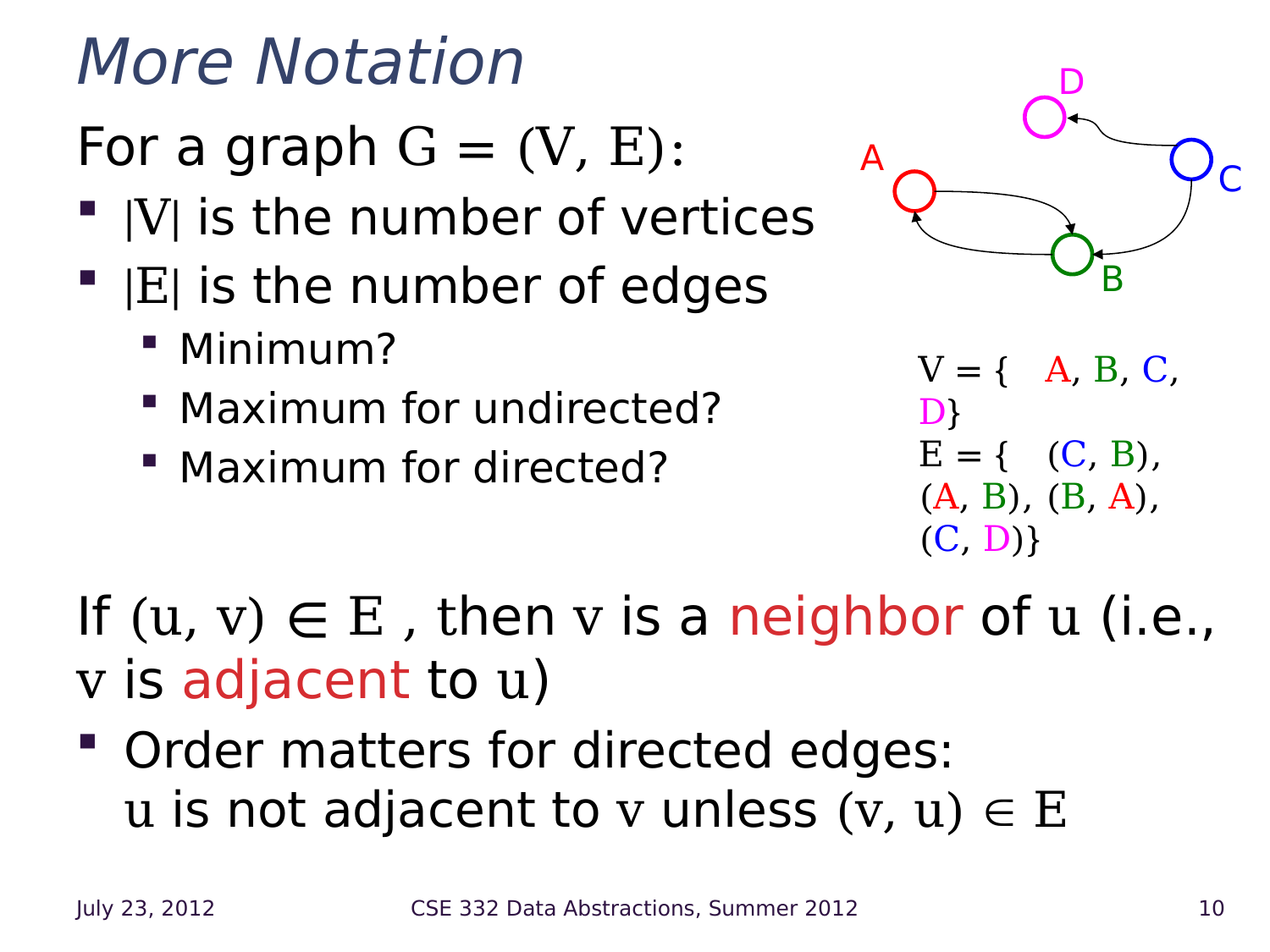

# More Notation
D

A

C

B
V = {	A, B, C, D}
E = {	(C, B), (A, B), 	(B, A), (C, D)}
For a graph G = (V, E):
|V| is the number of vertices
|E| is the number of edges
Minimum?
Maximum for undirected?
Maximum for directed?

If (u, v) ∊ E , then v is a neighbor of u (i.e., v is adjacent to u)
Order matters for directed edges:
u is not adjacent to v unless (v, u) ∈ E

July 23, 2012
CSE 332 Data Abstractions, Summer 2012
10